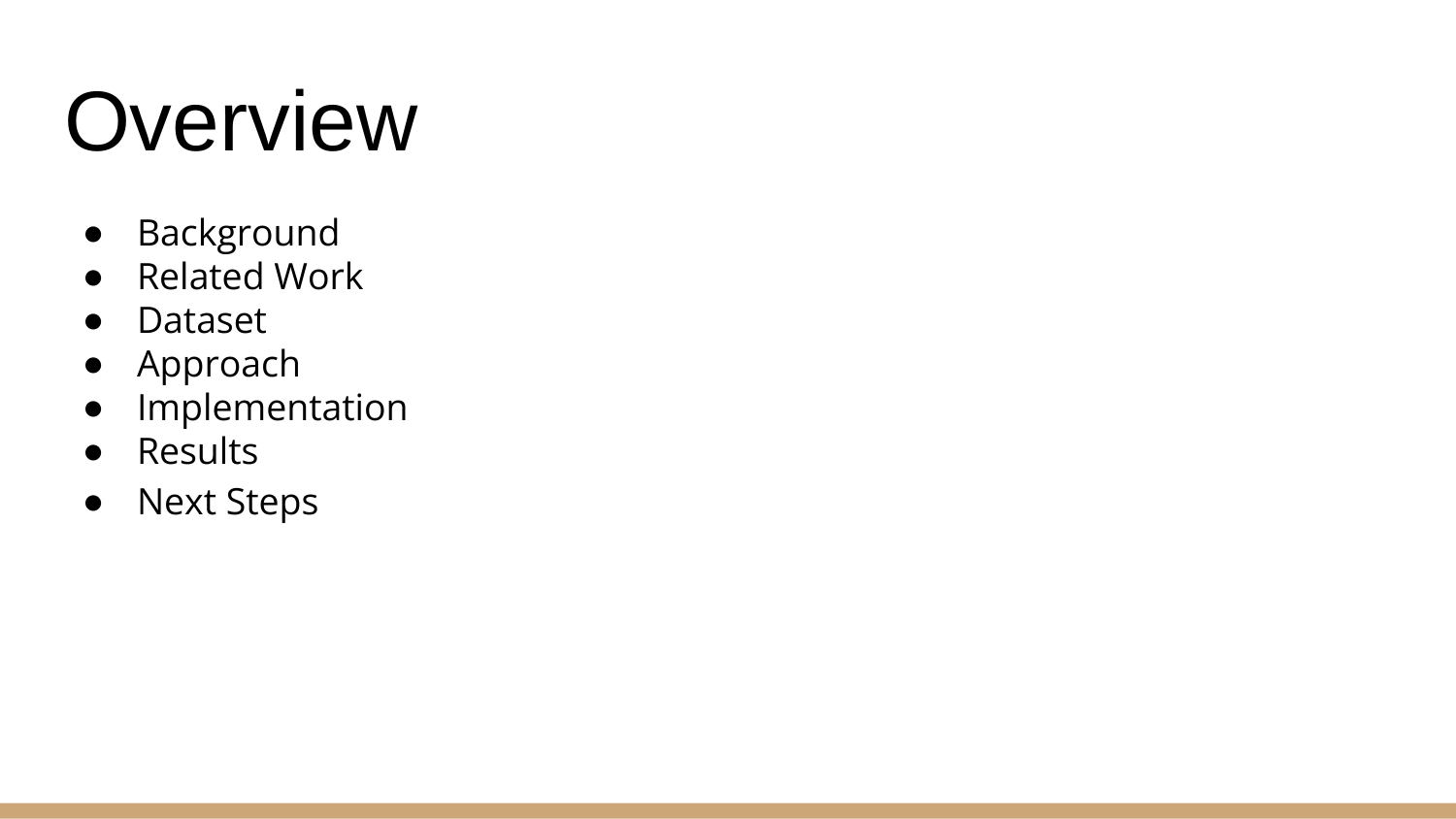

# Overview
Background
Related Work
Dataset
Approach
Implementation
Results
Next Steps